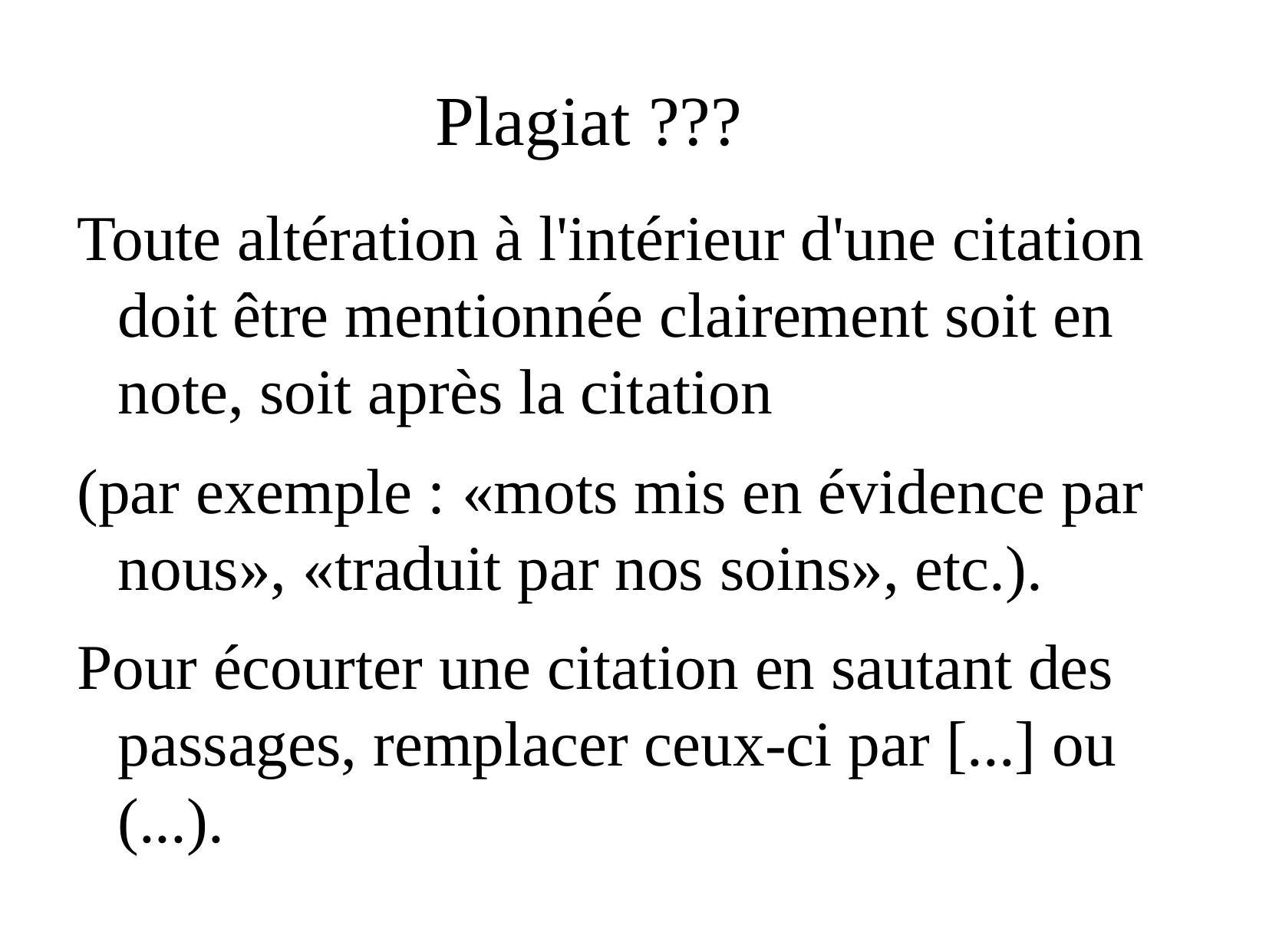

Plagiat ???
Toute altération à l'intérieur d'une citation doit être mentionnée clairement soit en note, soit après la citation
(par exemple : «mots mis en évidence par nous», «traduit par nos soins», etc.).
Pour écourter une citation en sautant des passages, remplacer ceux-ci par [...] ou (...).